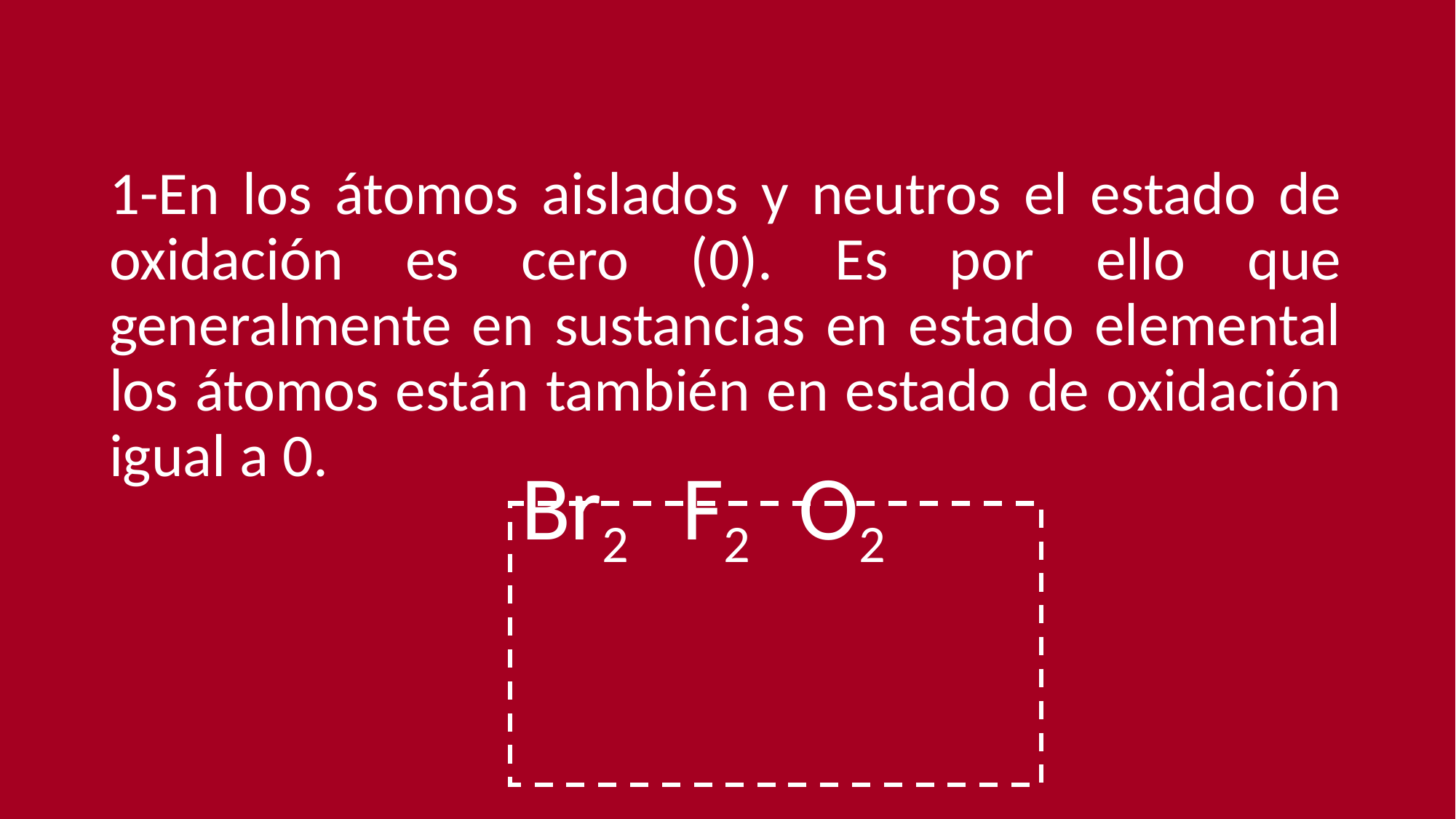

1-En los átomos aislados y neutros el estado de oxidación es cero (0). Es por ello que generalmente en sustancias en estado elemental los átomos están también en estado de oxidación igual a 0.
Br2   F2    O2